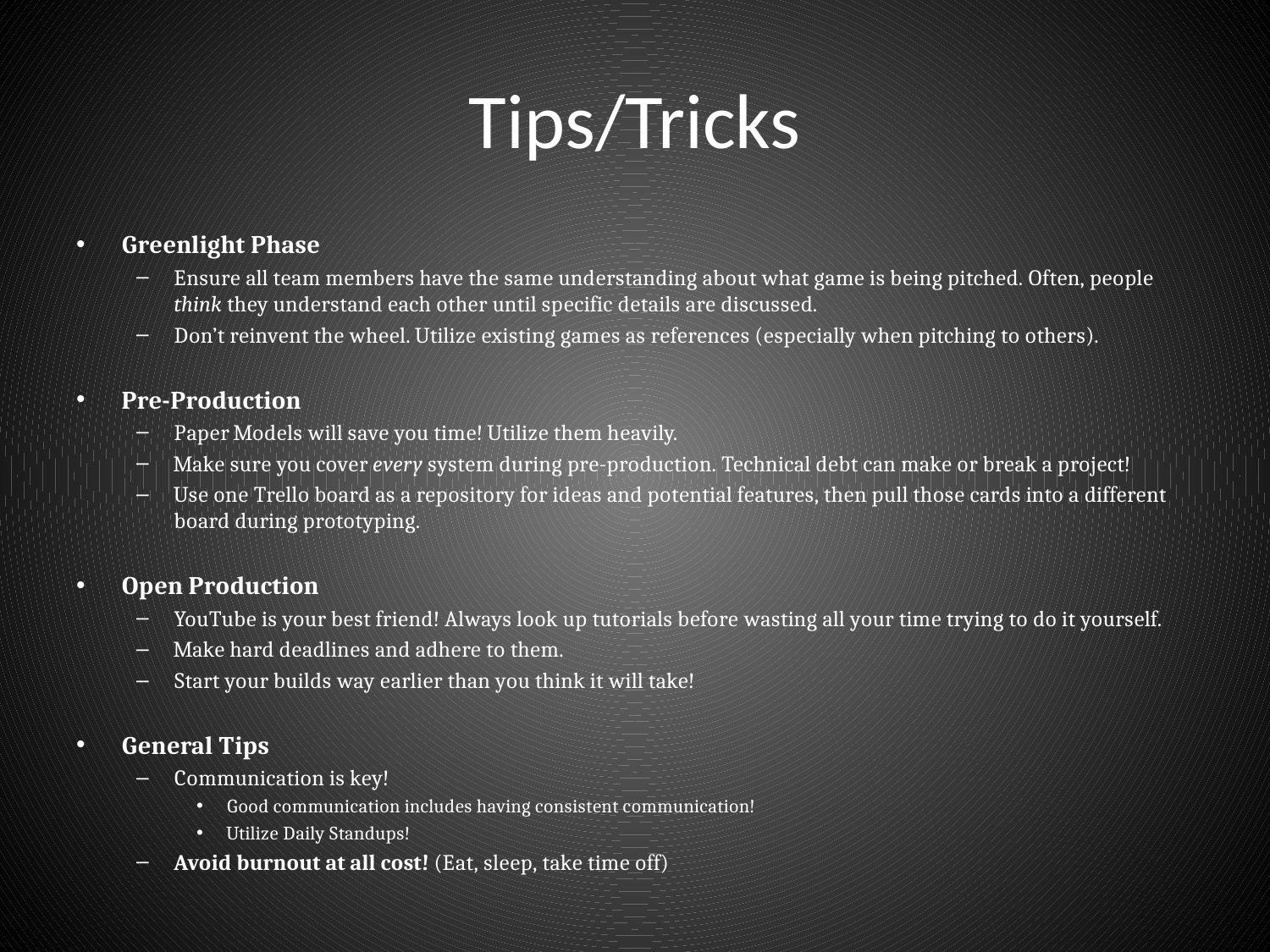

# Tips/Tricks
Greenlight Phase
Ensure all team members have the same understanding about what game is being pitched. Often, people think they understand each other until specific details are discussed.
Don’t reinvent the wheel. Utilize existing games as references (especially when pitching to others).

Pre-Production
Paper Models will save you time! Utilize them heavily.
Make sure you cover every system during pre-production. Technical debt can make or break a project!
Use one Trello board as a repository for ideas and potential features, then pull those cards into a different board during prototyping.

Open Production
YouTube is your best friend! Always look up tutorials before wasting all your time trying to do it yourself.
Make hard deadlines and adhere to them.
Start your builds way earlier than you think it will take!

General Tips
Communication is key!
Good communication includes having consistent communication!
Utilize Daily Standups!
Avoid burnout at all cost! (Eat, sleep, take time off)